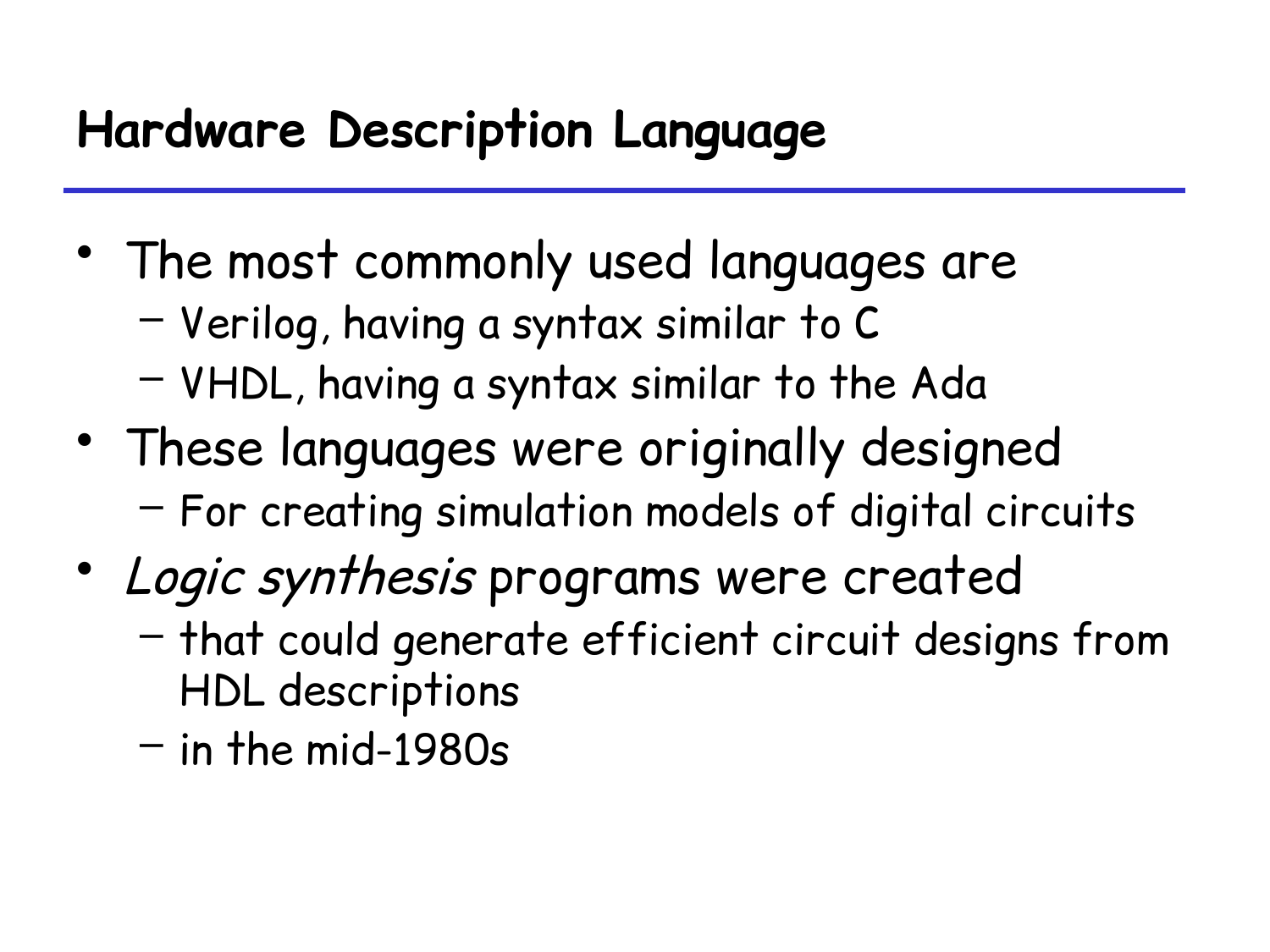

# Hardware Description Language
The most commonly used languages are
Verilog, having a syntax similar to C
VHDL, having a syntax similar to the Ada
These languages were originally designed
For creating simulation models of digital circuits
Logic synthesis programs were created
that could generate efficient circuit designs from HDL descriptions
in the mid-1980s